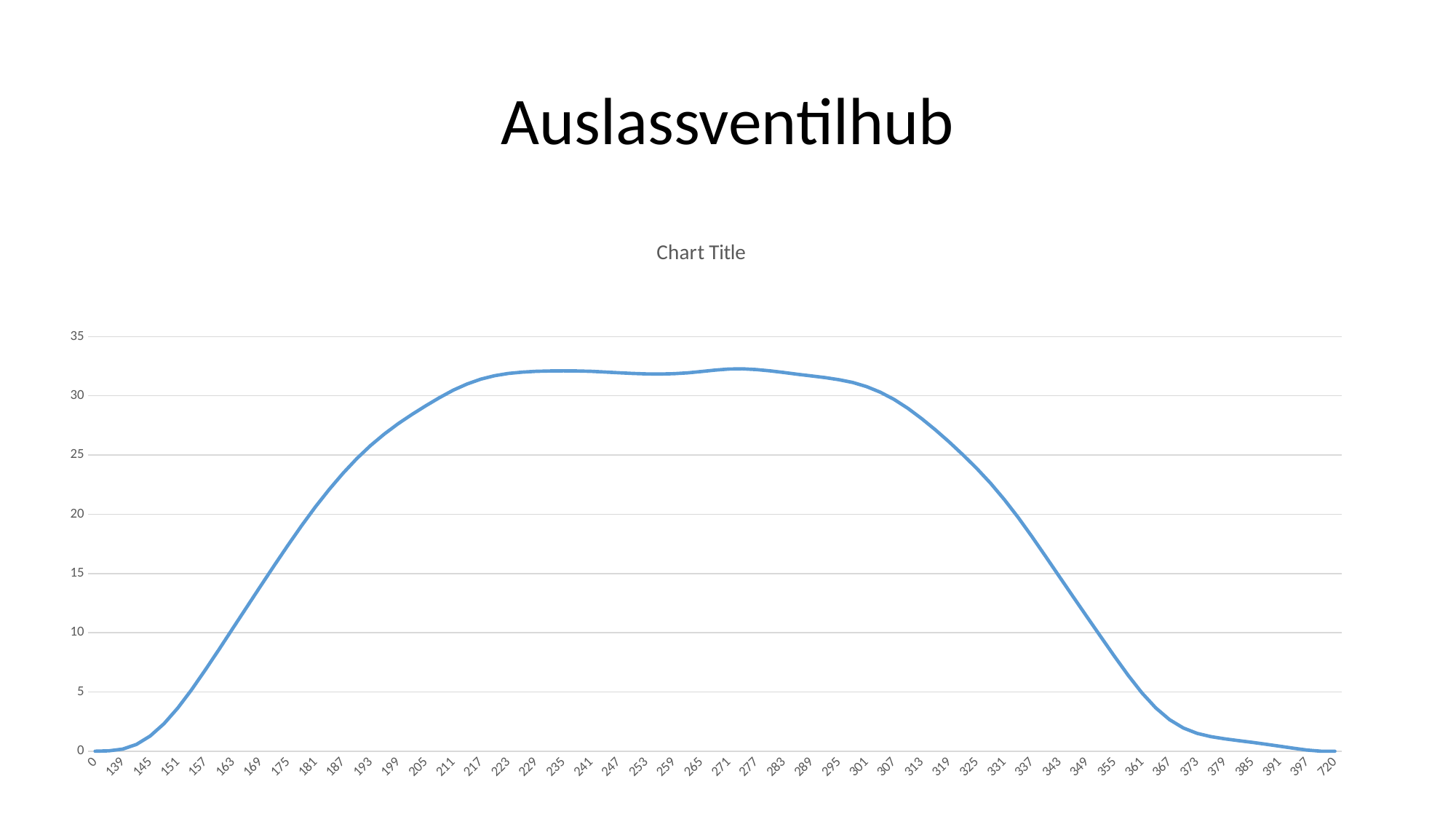

# Auslassventilhub

### Chart:

| Category |  |
|---|---|
| 0 | 0.0 |
| 136 | 0.0307 |
| 139 | 0.1769 |
| 142 | 0.5733 |
| 145 | 1.2830000000000001 |
| 148 | 2.321 |
| 151 | 3.643 |
| 154 | 5.183 |
| 157 | 6.861 |
| 160 | 8.6 |
| 163 | 10.38 |
| 166 | 12.149999999999999 |
| 169 | 13.92 |
| 172 | 15.67 |
| 175 | 17.39 |
| 178 | 19.05 |
| 181 | 20.639999999999997 |
| 184 | 22.11 |
| 187 | 23.470000000000002 |
| 190 | 24.71 |
| 193 | 25.81 |
| 196 | 26.78 |
| 199 | 27.650000000000002 |
| 202 | 28.43 |
| 205 | 29.16 |
| 208 | 29.85 |
| 211 | 30.48 |
| 214 | 31.0 |
| 217 | 31.41 |
| 220 | 31.7 |
| 223 | 31.89 |
| 226 | 32.0 |
| 229 | 32.07 |
| 232 | 32.099999999999994 |
| 235 | 32.11 |
| 238 | 32.099999999999994 |
| 241 | 32.07 |
| 244 | 32.01 |
| 247 | 31.95 |
| 250 | 31.89 |
| 253 | 31.850000000000005 |
| 256 | 31.84 |
| 259 | 31.87 |
| 262 | 31.940000000000005 |
| 265 | 32.050000000000004 |
| 268 | 32.169999999999995 |
| 271 | 32.26 |
| 274 | 32.28 |
| 277 | 32.22 |
| 280 | 32.11 |
| 283 | 31.97 |
| 286 | 31.82 |
| 289 | 31.68 |
| 292 | 31.54 |
| 295 | 31.36 |
| 298 | 31.130000000000003 |
| 301 | 30.779999999999998 |
| 304 | 30.31 |
| 307 | 29.7 |
| 310 | 28.95 |
| 313 | 28.080000000000002 |
| 316 | 27.130000000000003 |
| 319 | 26.110000000000003 |
| 322 | 25.02 |
| 325 | 23.88 |
| 328 | 22.630000000000003 |
| 331 | 21.25 |
| 334 | 19.75 |
| 337 | 18.13 |
| 340 | 16.45 |
| 343 | 14.74 |
| 346 | 13.04 |
| 349 | 11.350000000000001 |
| 352 | 9.674999999999999 |
| 355 | 8.01 |
| 358 | 6.396 |
| 361 | 4.916 |
| 364 | 3.653 |
| 367 | 2.663 |
| 370 | 1.9589999999999999 |
| 373 | 1.504 |
| 376 | 1.229 |
| 379 | 1.042 |
| 382 | 0.8904 |
| 385 | 0.7448999999999999 |
| 388 | 0.5854 |
| 391 | 0.4178 |
| 394 | 0.2495 |
| 397 | 0.0921 |
| 400 | 0.0 |
| 720 | 0.0 |